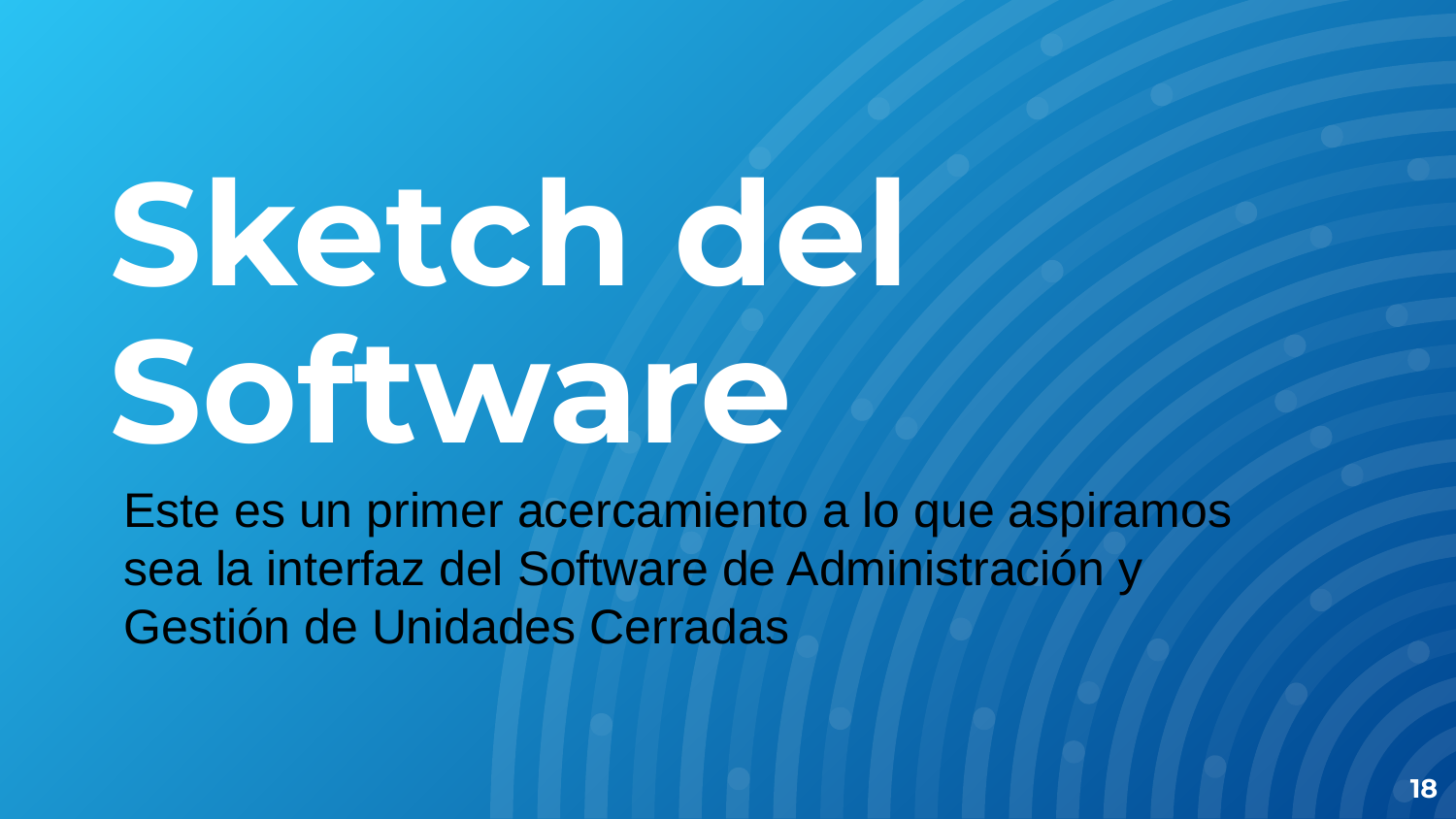

Sketch del Software
Este es un primer acercamiento a lo que aspiramos sea la interfaz del Software de Administración y Gestión de Unidades Cerradas
18